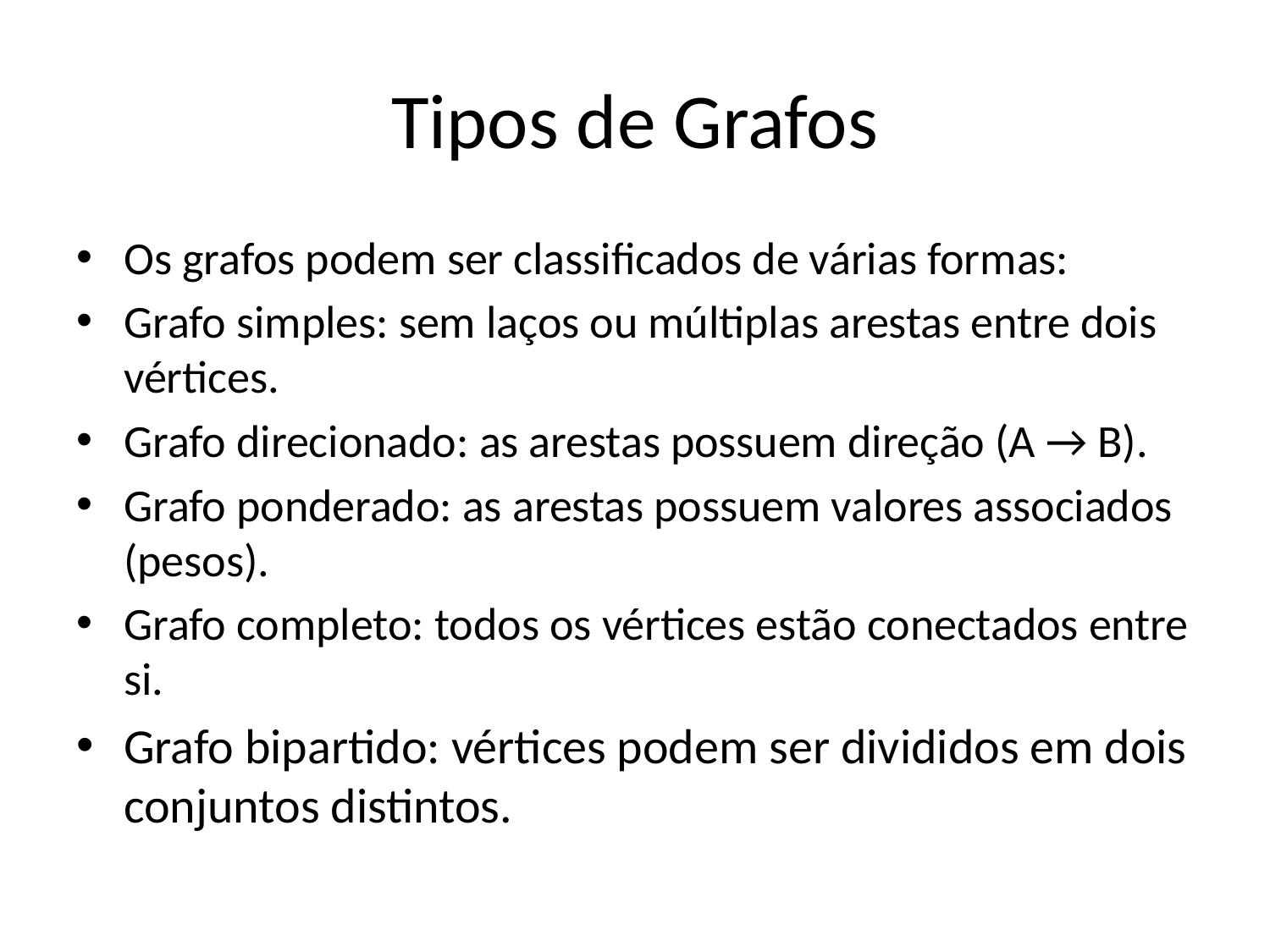

# Tipos de Grafos
Os grafos podem ser classificados de várias formas:
Grafo simples: sem laços ou múltiplas arestas entre dois vértices.
Grafo direcionado: as arestas possuem direção (A → B).
Grafo ponderado: as arestas possuem valores associados (pesos).
Grafo completo: todos os vértices estão conectados entre si.
Grafo bipartido: vértices podem ser divididos em dois conjuntos distintos.